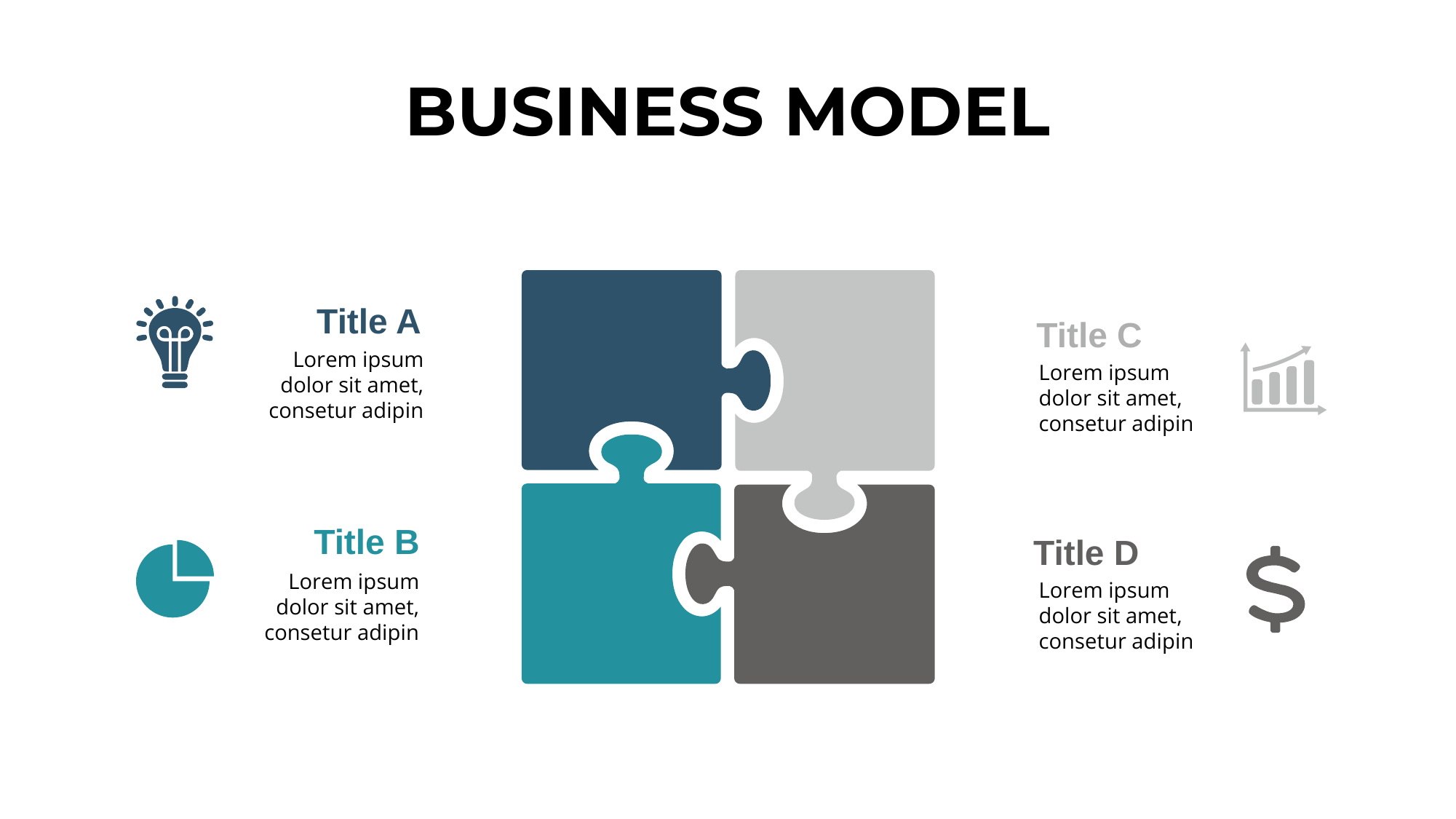

BUSINESS MODEL

Title A
Title C
Lorem ipsum dolor sit amet, consetur adipin

Lorem ipsum dolor sit amet, consetur adipin

Title B
Title D

Lorem ipsum dolor sit amet, consetur adipin
Lorem ipsum dolor sit amet, consetur adipin